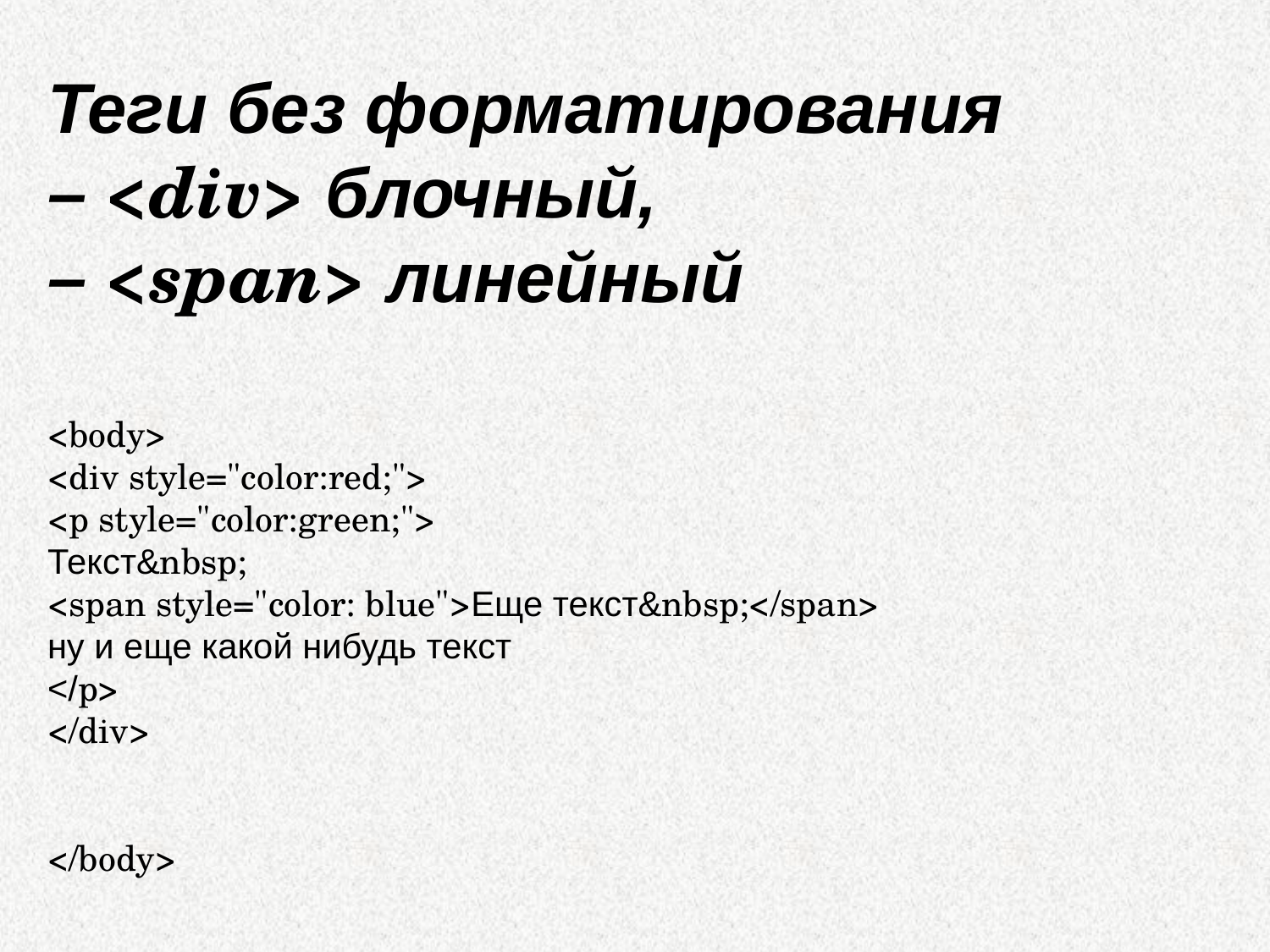

Теги без форматирования
– <div> блочный,
– <span> линейный
<body>
<div style="color:red;">
<p style="color:green;">
Текст&nbsp;
<span style="color: blue">Еще текст&nbsp;</span>
ну и еще какой нибудь текст
</p>
</div>

</body>